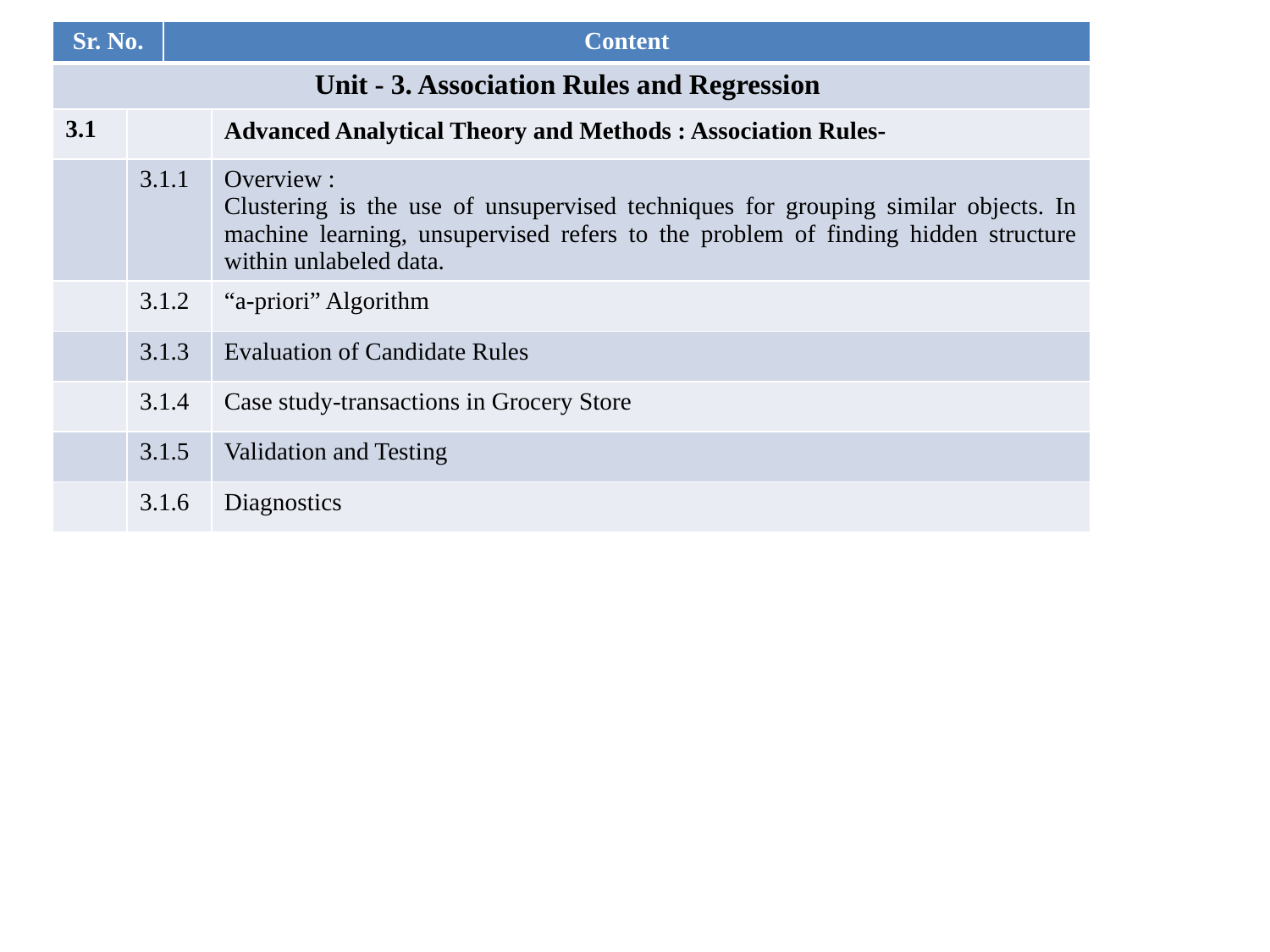

| Sr. No. |  | Content |  |
| --- | --- | --- | --- |
| Unit - 3. Association Rules and Regression |  |  |  |
| 3.1 |  |  | Advanced Analytical Theory and Methods : Association Rules- |
|  | 3.1.1 |  | Overview : Clustering is the use of unsupervised techniques for grouping similar objects. In machine learning, unsupervised refers to the problem of finding hidden structure within unlabeled data. |
|  | 3.1.2 |  | “a-priori” Algorithm |
|  | 3.1.3 |  | Evaluation of Candidate Rules |
|  | 3.1.4 |  | Case study-transactions in Grocery Store |
|  | 3.1.5 |  | Validation and Testing |
|  | 3.1.6 |  | Diagnostics |